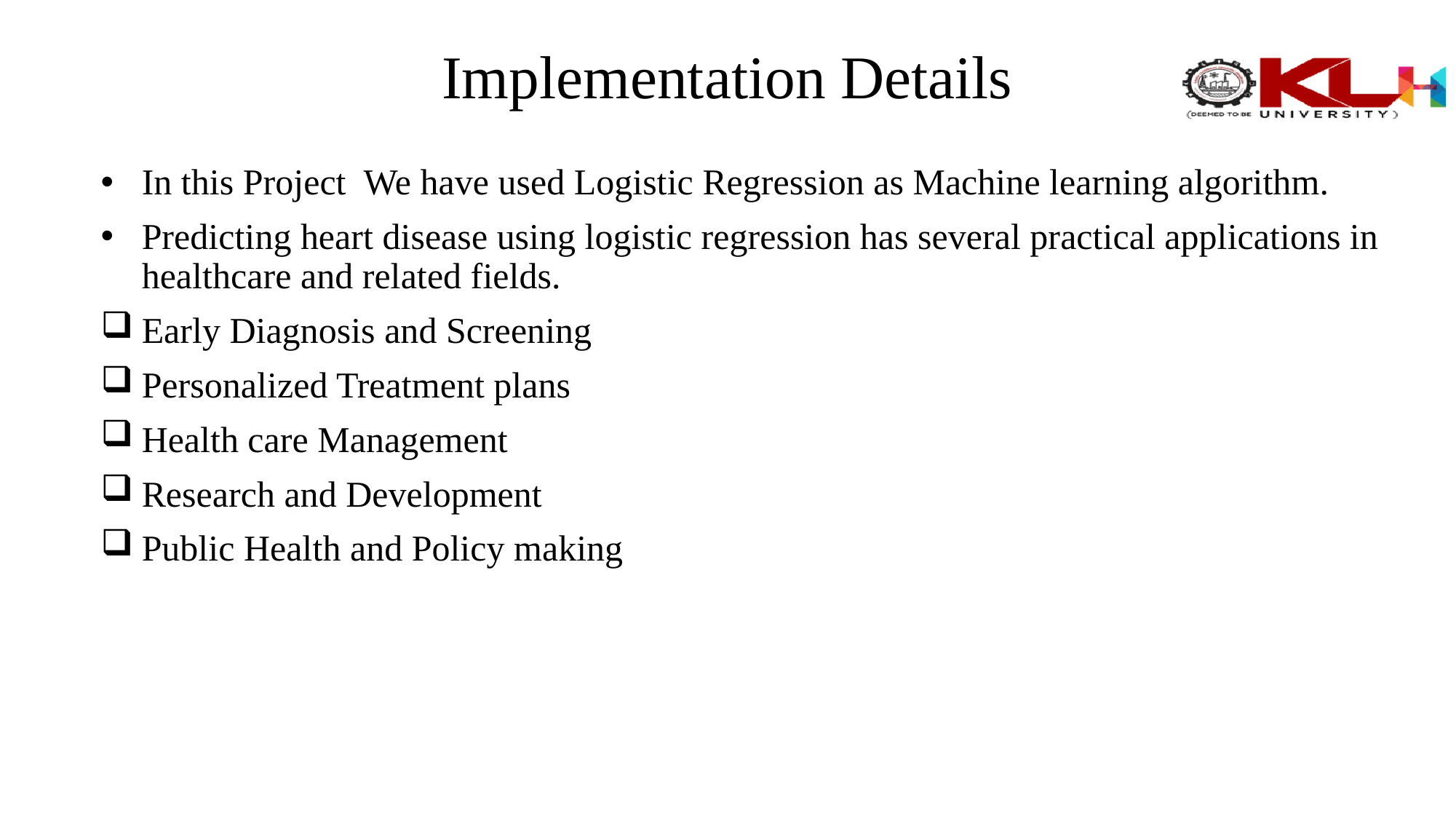

# Implementation Details
In this Project  We have used Logistic Regression as Machine learning algorithm.
Predicting heart disease using logistic regression has several practical applications in healthcare and related fields.
Early Diagnosis and Screening
Personalized Treatment plans
Health care Management
Research and Development
Public Health and Policy making